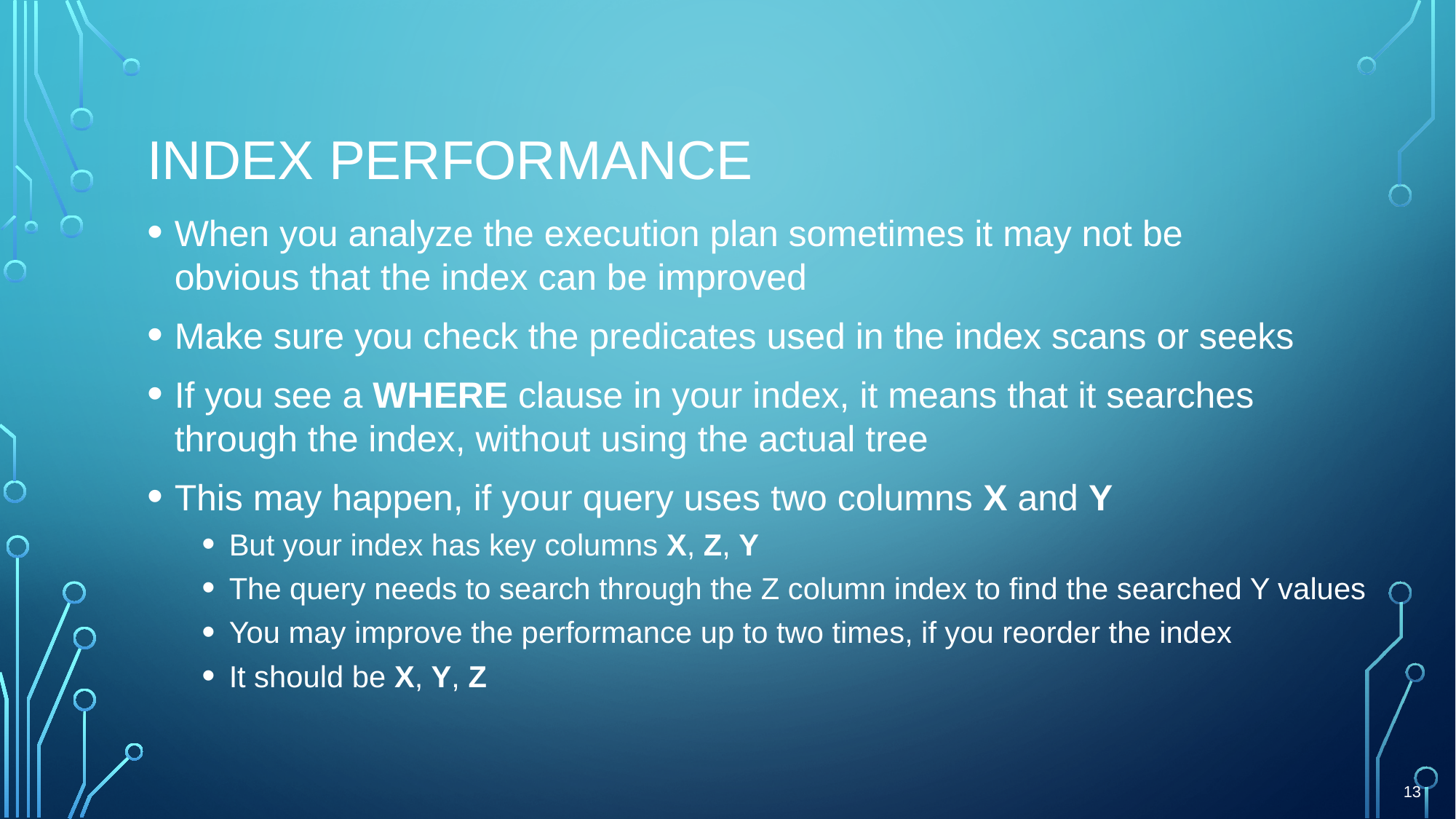

# Index performance
When you analyze the execution plan sometimes it may not be
obvious that the index can be improved
Make sure you check the predicates used in the index scans or seeks
If you see a WHERE clause in your index, it means that it searches
through the index, without using the actual tree
This may happen, if your query uses two columns X and Y
But your index has key columns X, Z, Y
The query needs to search through the Z column index to find the searched Y values
You may improve the performance up to two times, if you reorder the index
It should be X, Y, Z

13